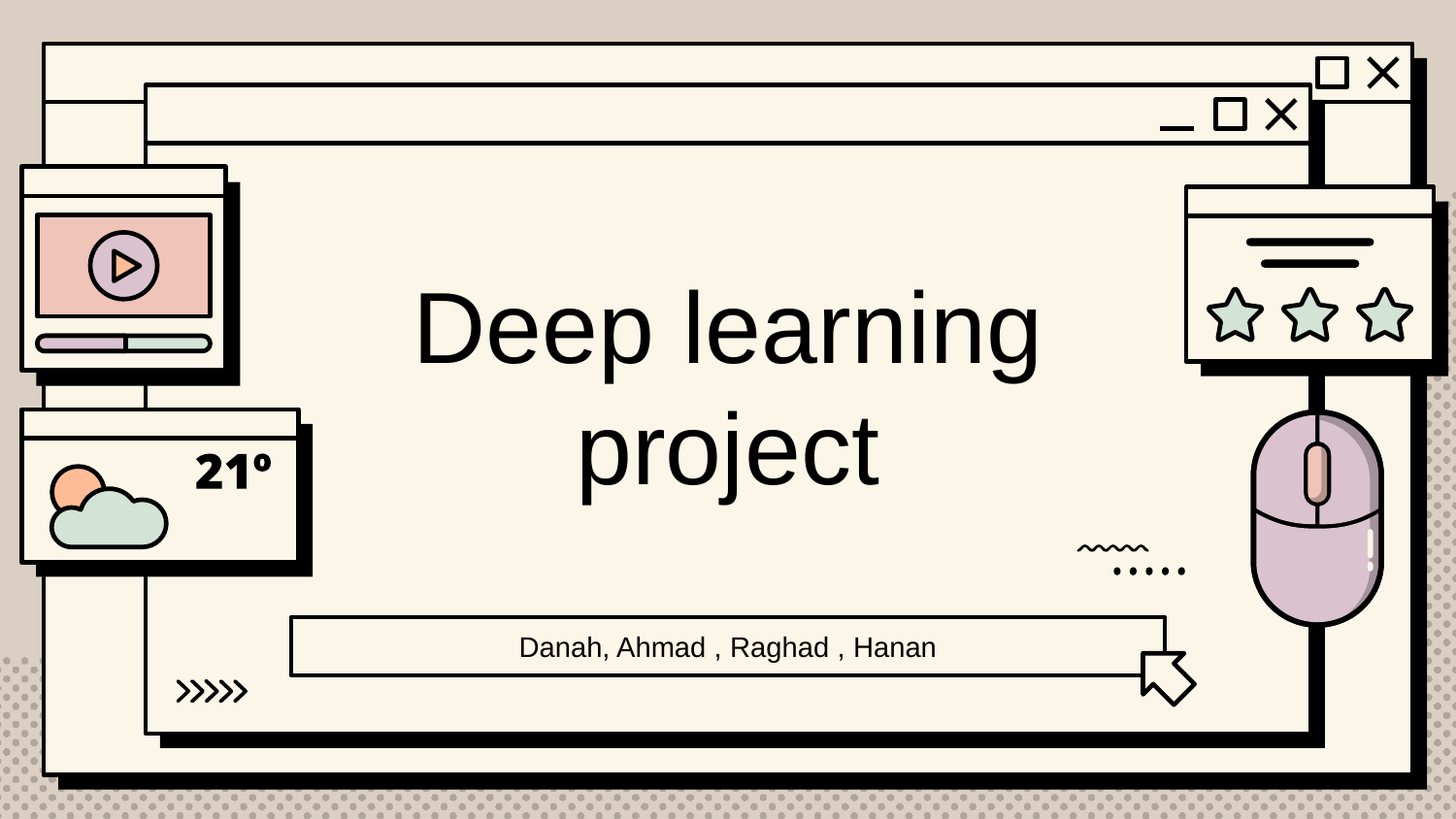

# Deep learning project

Danah, Ahmad , Raghad , Hanan